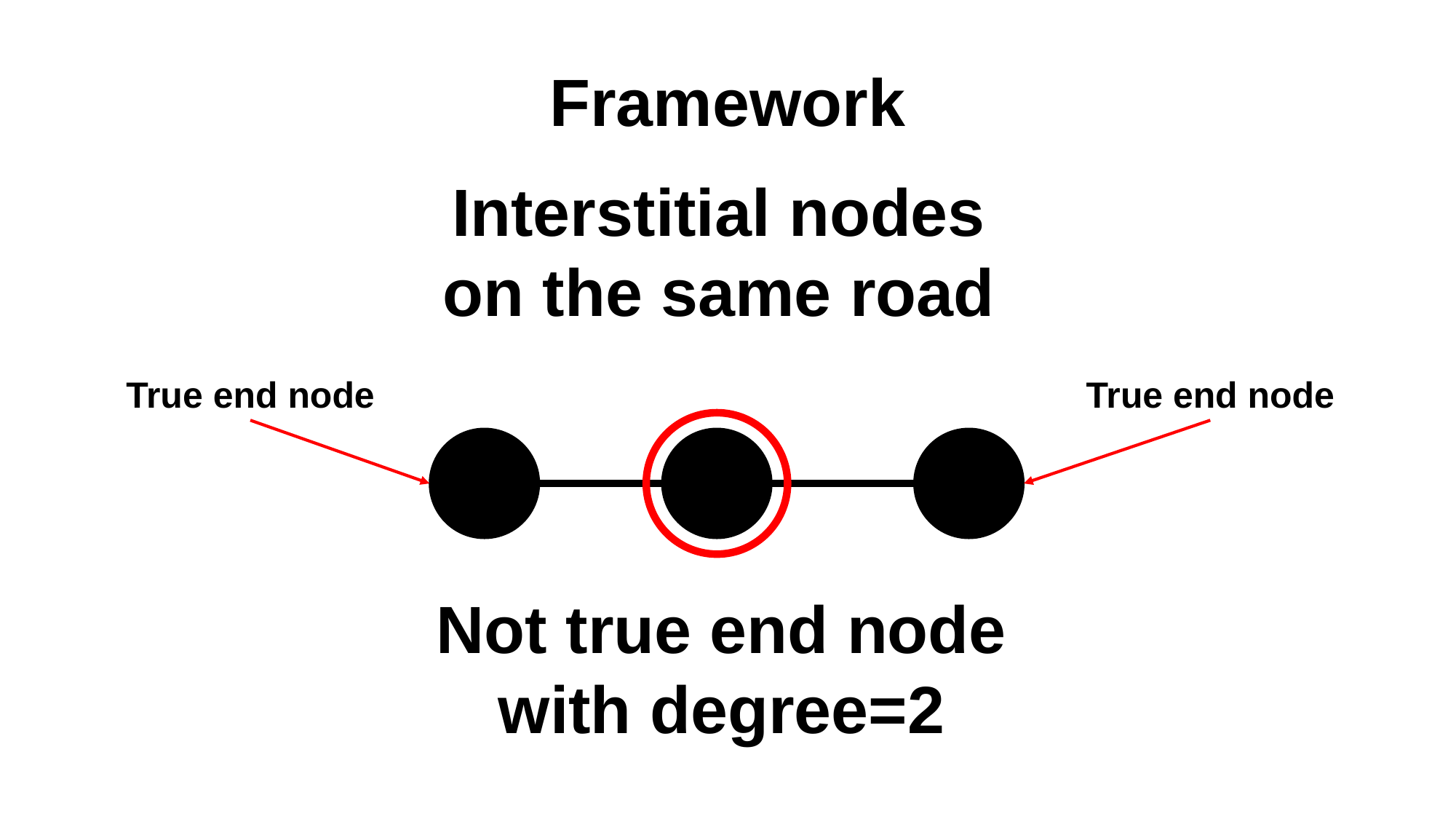

Framework
Interstitial nodes on the same road
True end node
True end node

Not true end node with degree=2